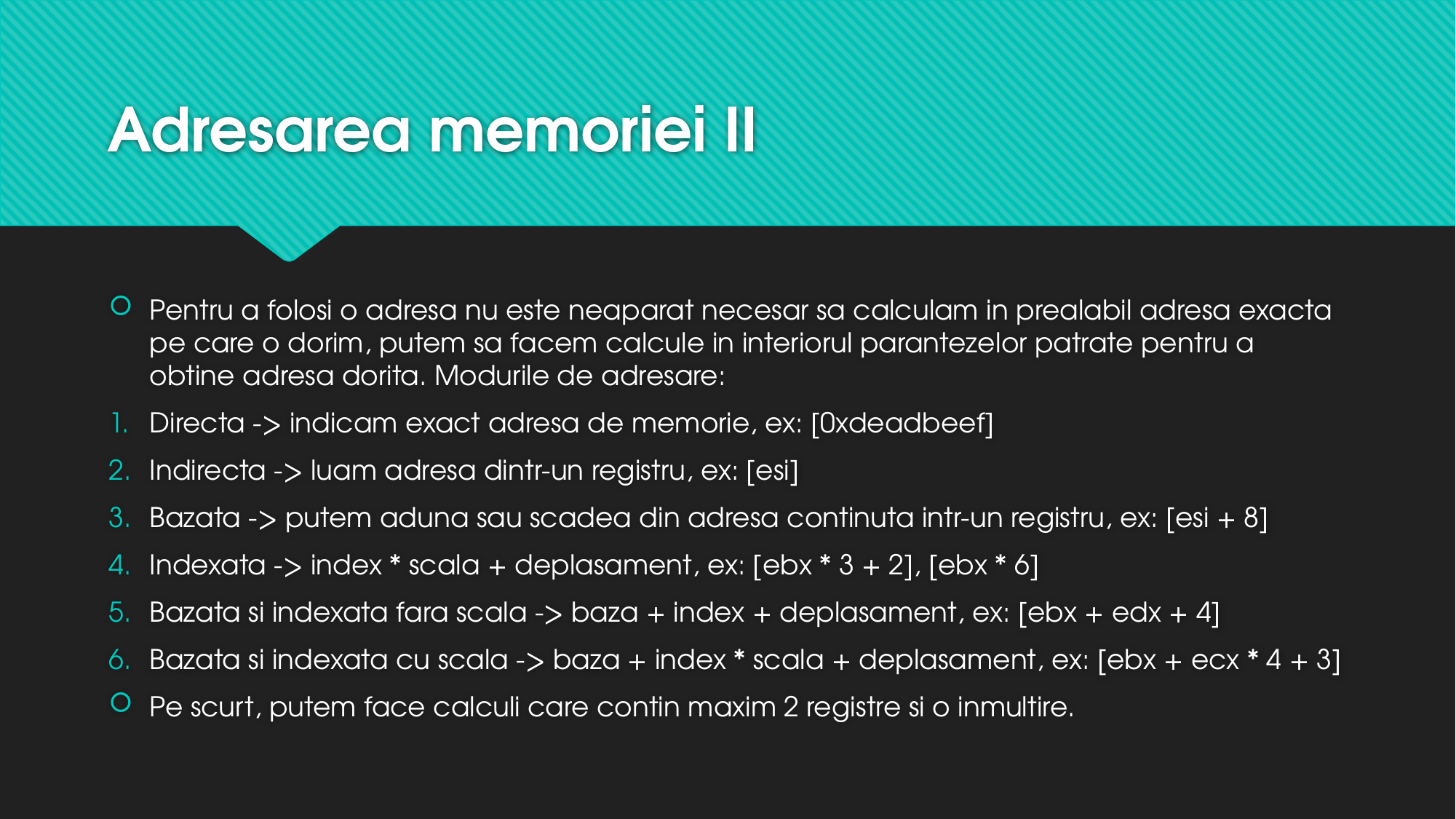

# Adresarea memoriei II
Pentru a folosi o adresa nu este neaparat necesar sa calculam in prealabil adresa exacta pe care o dorim, putem sa facem calcule in interiorul parantezelor patrate pentru a obtine adresa dorita. Modurile de adresare:
Directa -> indicam exact adresa de memorie, ex: [0xdeadbeef]
Indirecta -> luam adresa dintr-un registru, ex: [esi]
Bazata -> putem aduna sau scadea din adresa continuta intr-un registru, ex: [esi + 8]
Indexata -> index * scala + deplasament, ex: [ebx * 3 + 2], [ebx * 6]
Bazata si indexata fara scala -> baza + index + deplasament, ex: [ebx + edx + 4]
Bazata si indexata cu scala -> baza + index * scala + deplasament, ex: [ebx + ecx * 4 + 3]
Pe scurt, putem face calculi care contin maxim 2 registre si o inmultire.